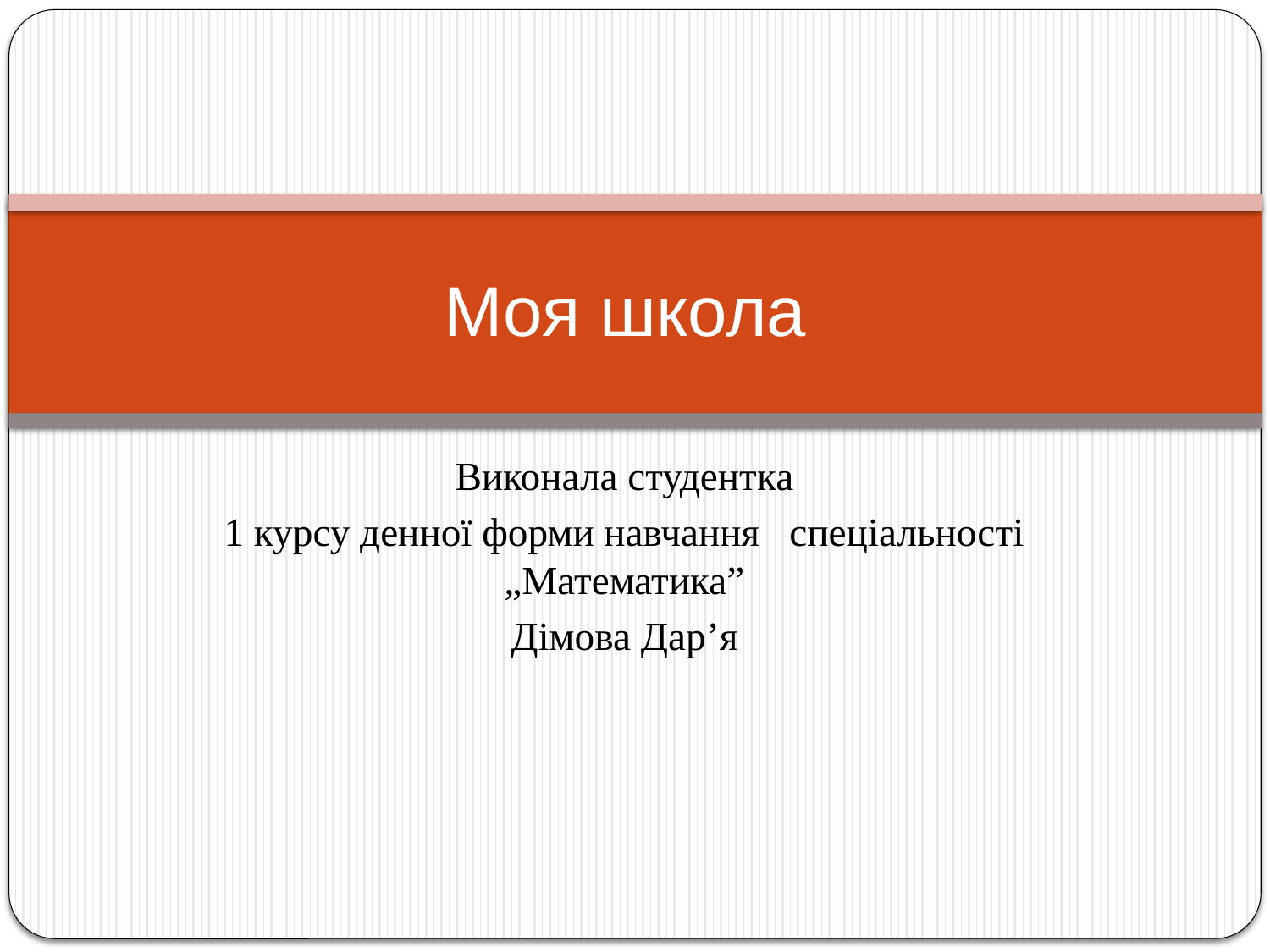

# Моя школа
Виконала студентка
1 курсу денної форми навчання   спеціальності „Математика”
Дімова Дар’я